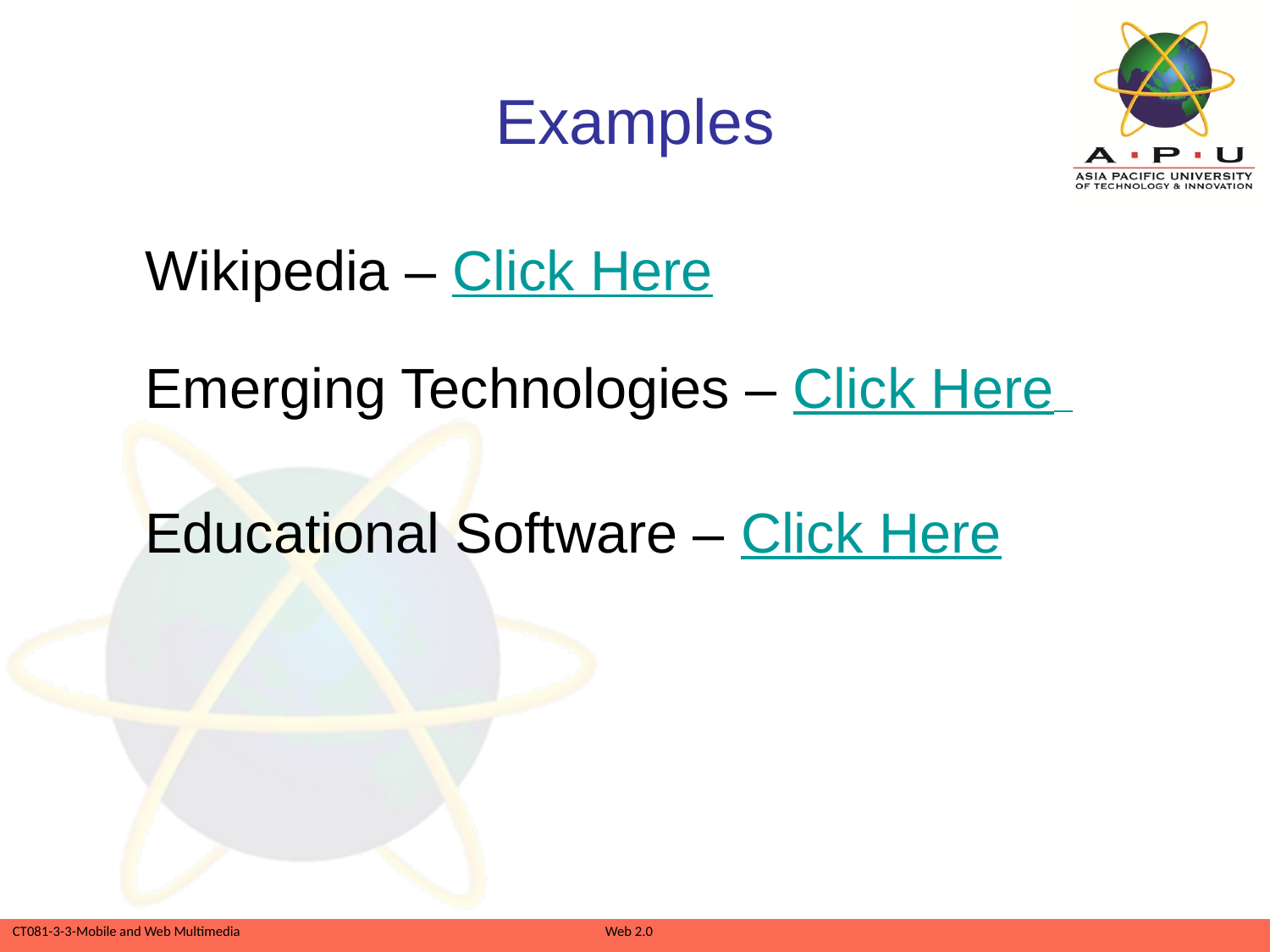

# Examples
	Wikipedia – Click Here

	Emerging Technologies – Click Here

	Educational Software – Click Here